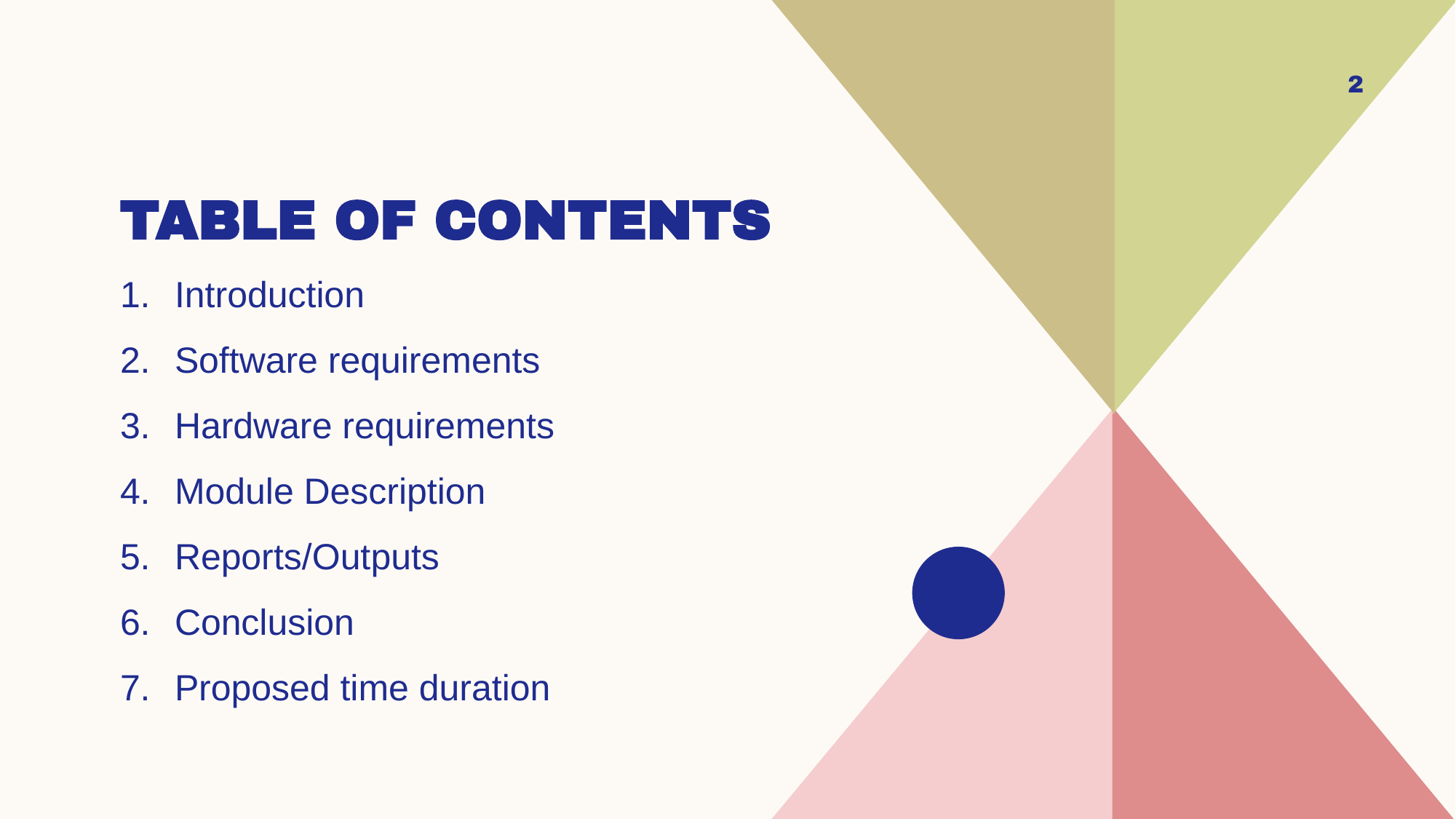

2
# Table of contents
Introduction
Software requirements
Hardware requirements
Module Description
Reports/Outputs
Conclusion
Proposed time duration